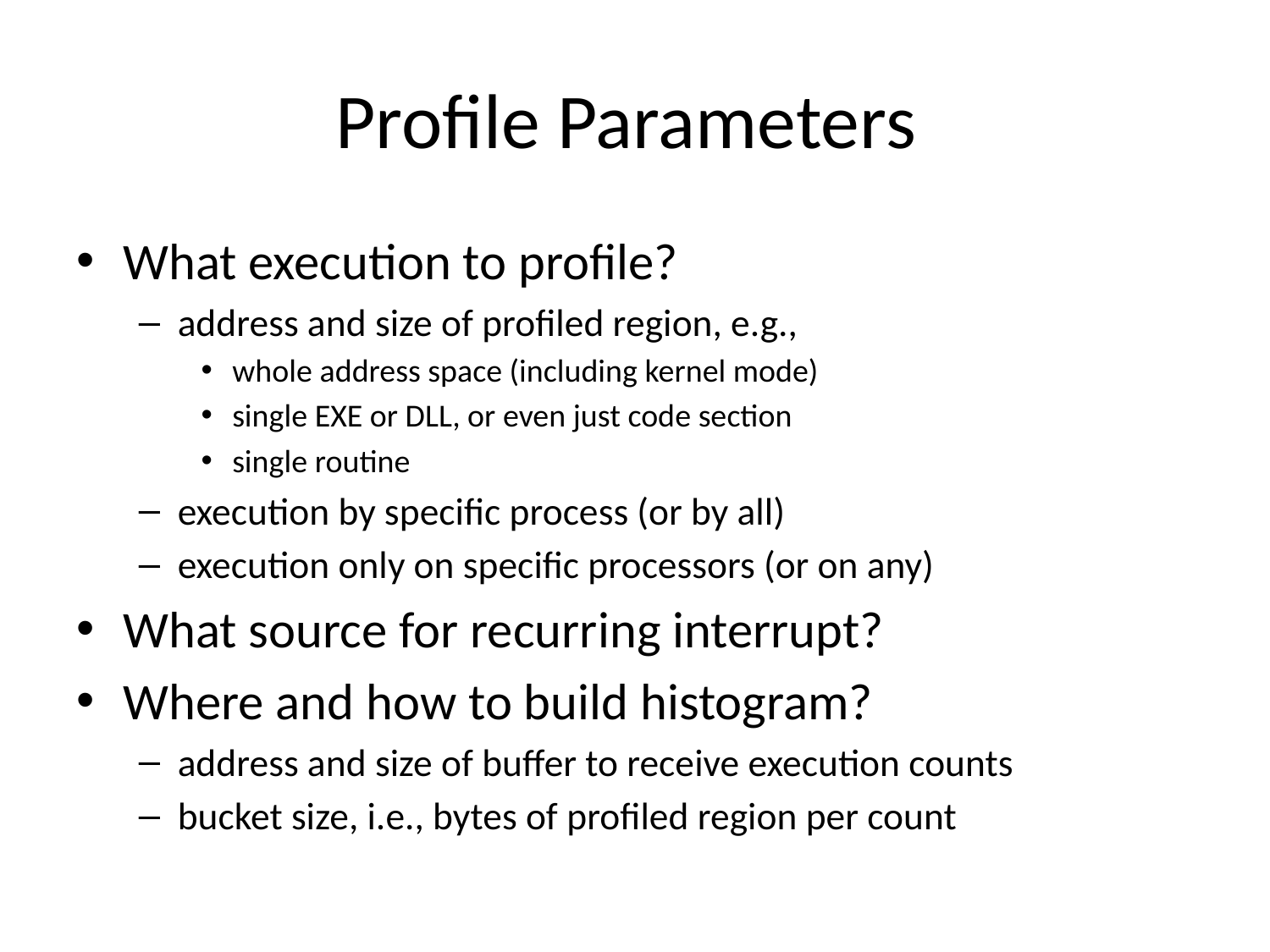

# Profile Parameters
What execution to profile?
address and size of profiled region, e.g.,
whole address space (including kernel mode)
single EXE or DLL, or even just code section
single routine
execution by specific process (or by all)
execution only on specific processors (or on any)
What source for recurring interrupt?
Where and how to build histogram?
address and size of buffer to receive execution counts
bucket size, i.e., bytes of profiled region per count